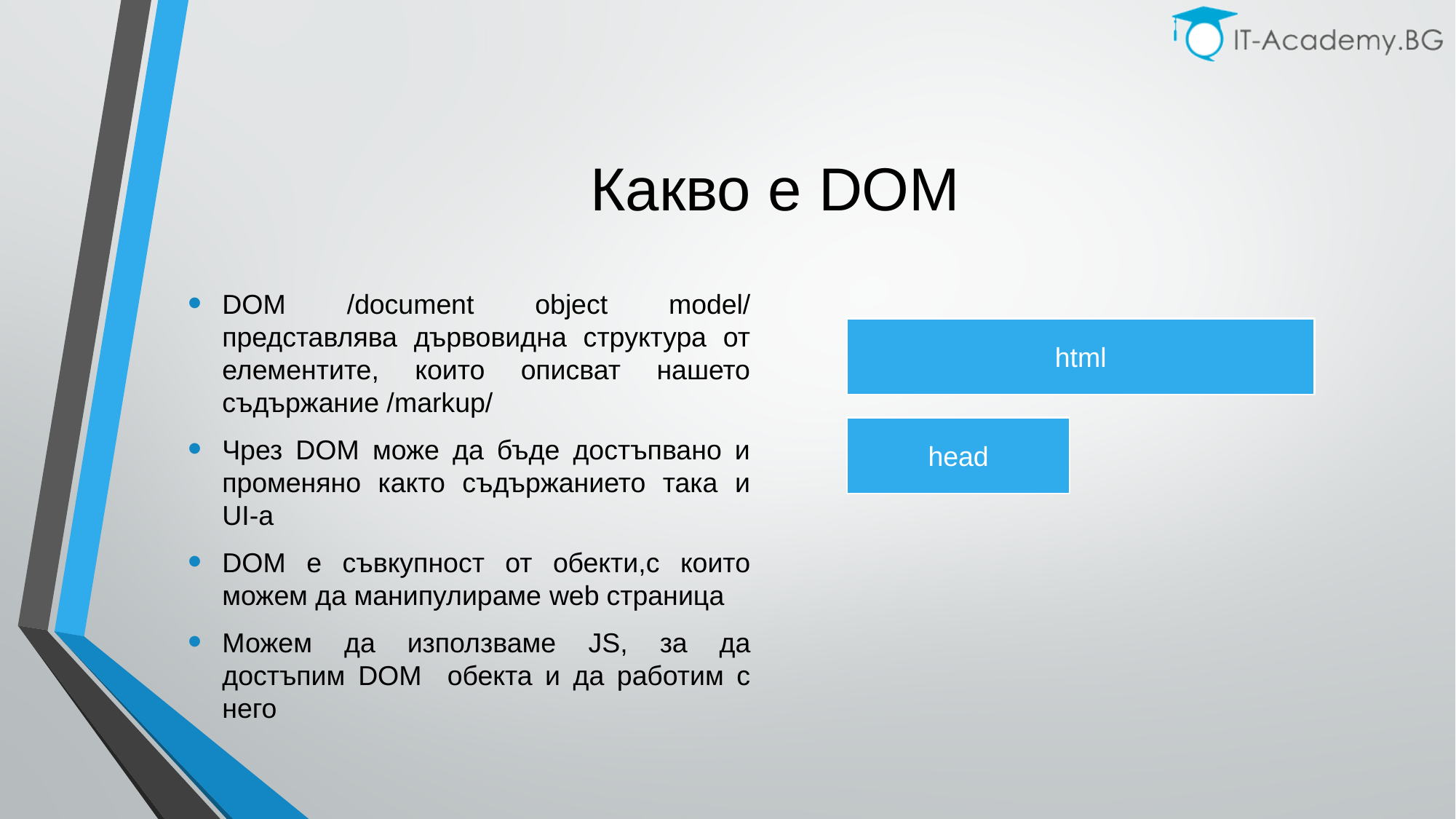

# Какво е DOM
DOM /document object model/ представлява дървовидна структура от елементите, които описват нашето съдържание /markup/
Чрез DOM може да бъде достъпвано и променяно както съдържанието така и UI-a
DOM е съвкупност от обекти,с които можем да манипулираме web страница
Можем да използваме JS, за да достъпим DOM  обекта и да работим с него
html
head
p